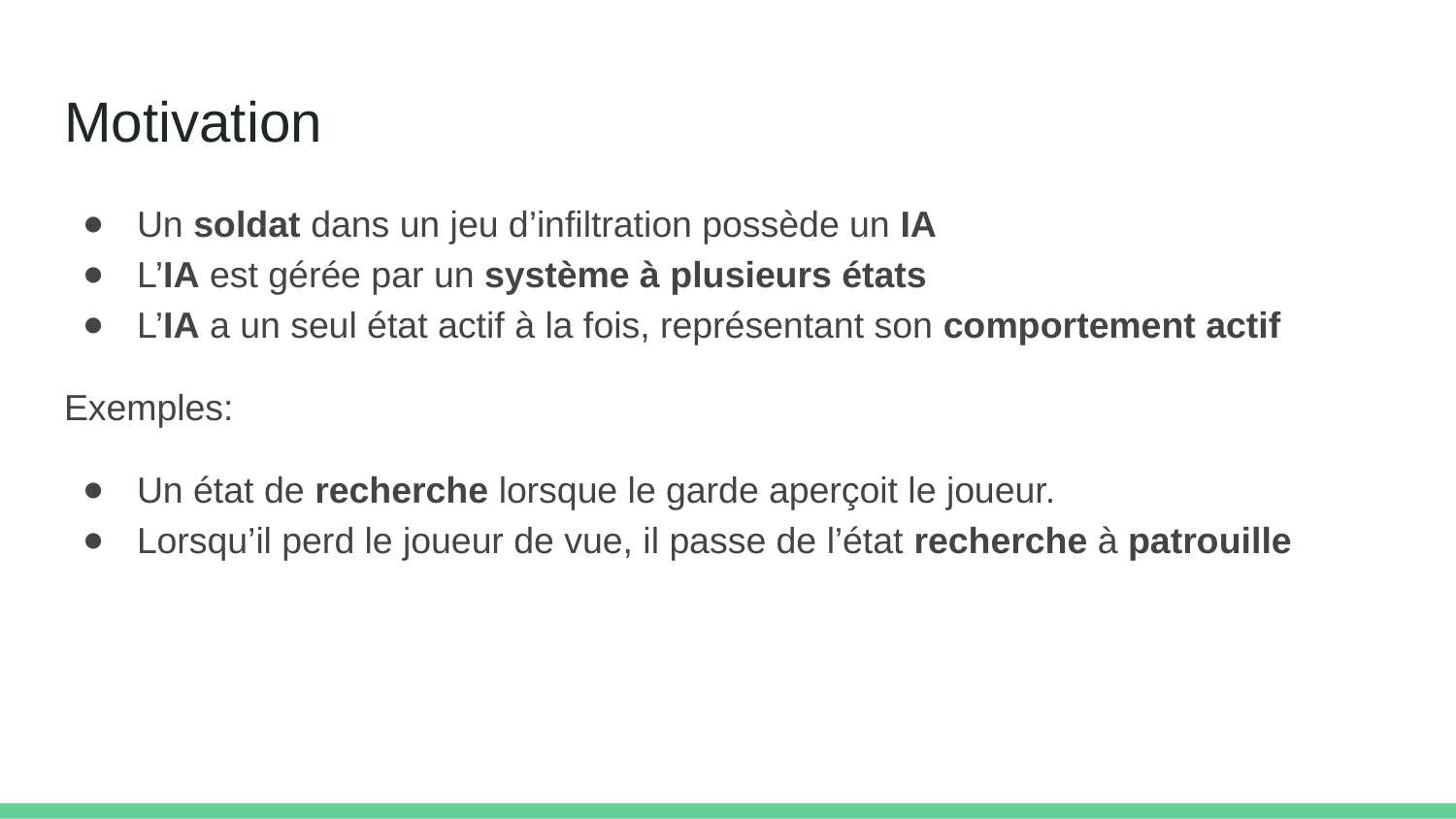

# Motivation

Un soldat dans un jeu d’infiltration possède un IA
L’IA est gérée par un système à plusieurs états
L’IA a un seul état actif à la fois, représentant son comportement actif
Exemples:
Un état de recherche lorsque le garde aperçoit le joueur.
Lorsqu’il perd le joueur de vue, il passe de l’état recherche à patrouille